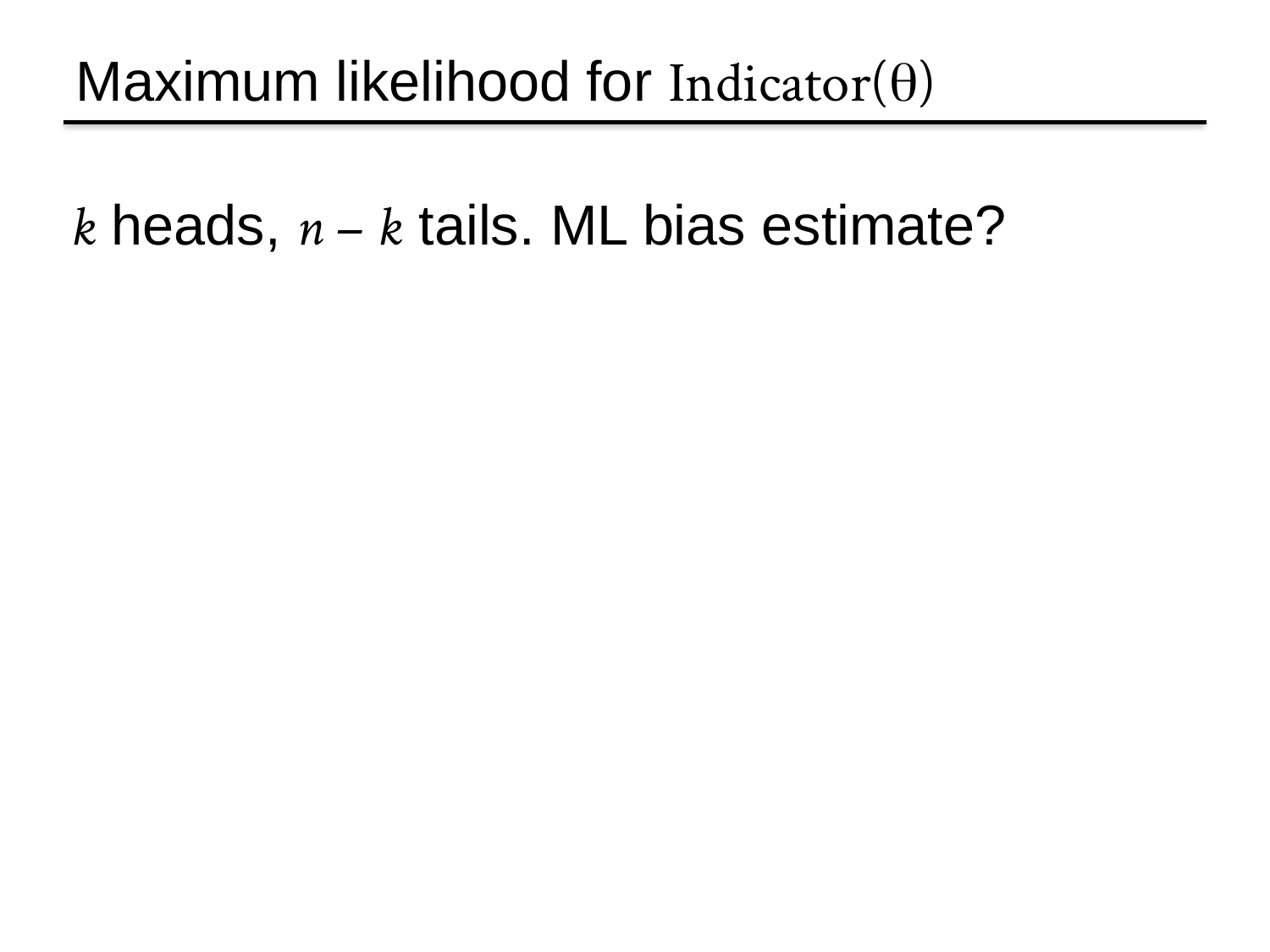

# Maximum likelihood for Indicator(θ)
k heads, n – k tails. ML bias estimate?